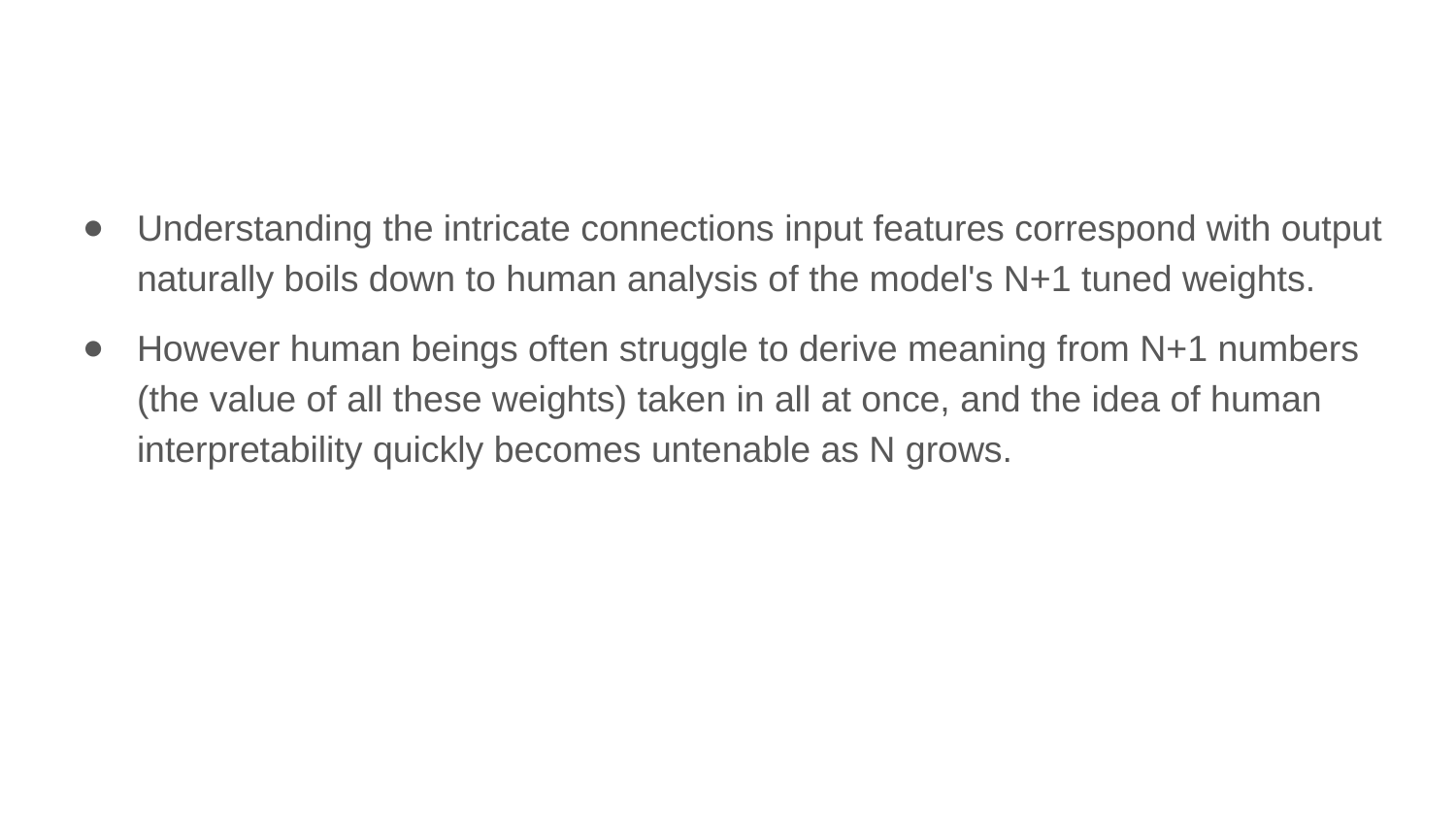

Understanding the intricate connections input features correspond with output naturally boils down to human analysis of the model's N+1 tuned weights.
However human beings often struggle to derive meaning from N+1 numbers (the value of all these weights) taken in all at once, and the idea of human interpretability quickly becomes untenable as N grows.